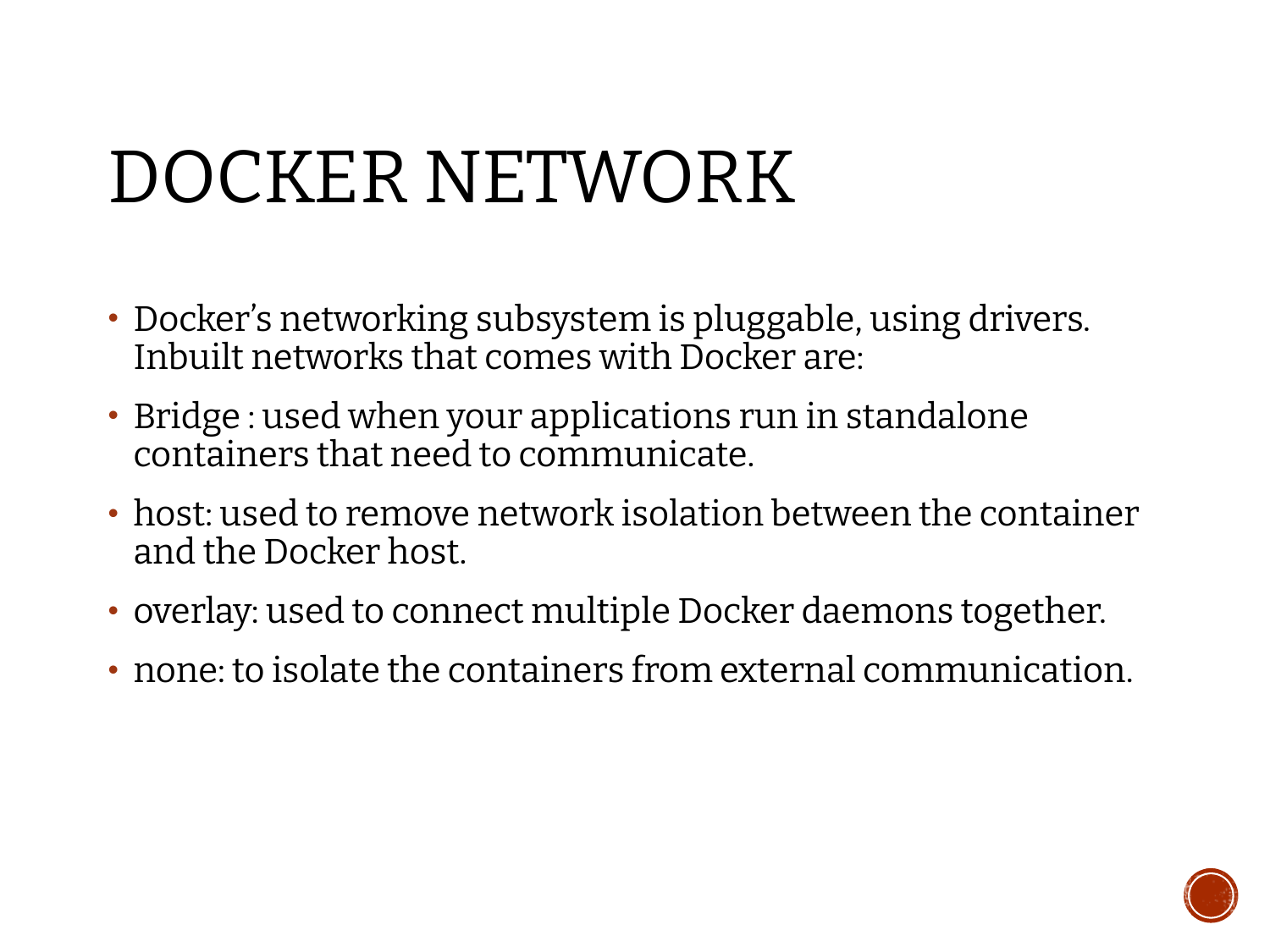

# Docker Network
Docker’s networking subsystem is pluggable, using drivers. Inbuilt networks that comes with Docker are:
Bridge : used when your applications run in standalone containers that need to communicate.
host: used to remove network isolation between the container and the Docker host.
overlay: used to connect multiple Docker daemons together.
none: to isolate the containers from external communication.